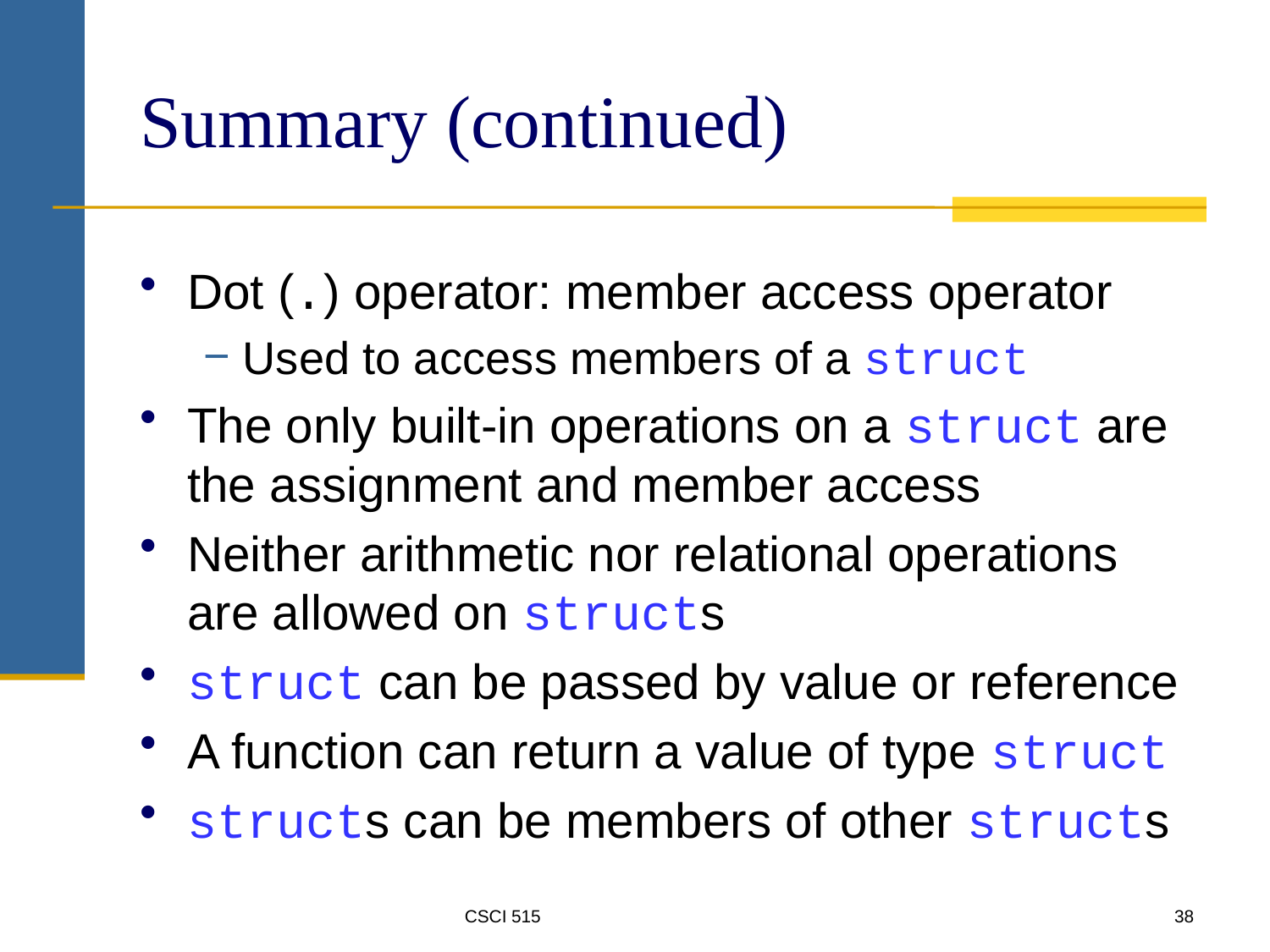

# Summary (continued)
Dot (.) operator: member access operator
Used to access members of a struct
The only built-in operations on a struct are the assignment and member access
Neither arithmetic nor relational operations are allowed on structs
struct can be passed by value or reference
A function can return a value of type struct
structs can be members of other structs
CSCI 515
38